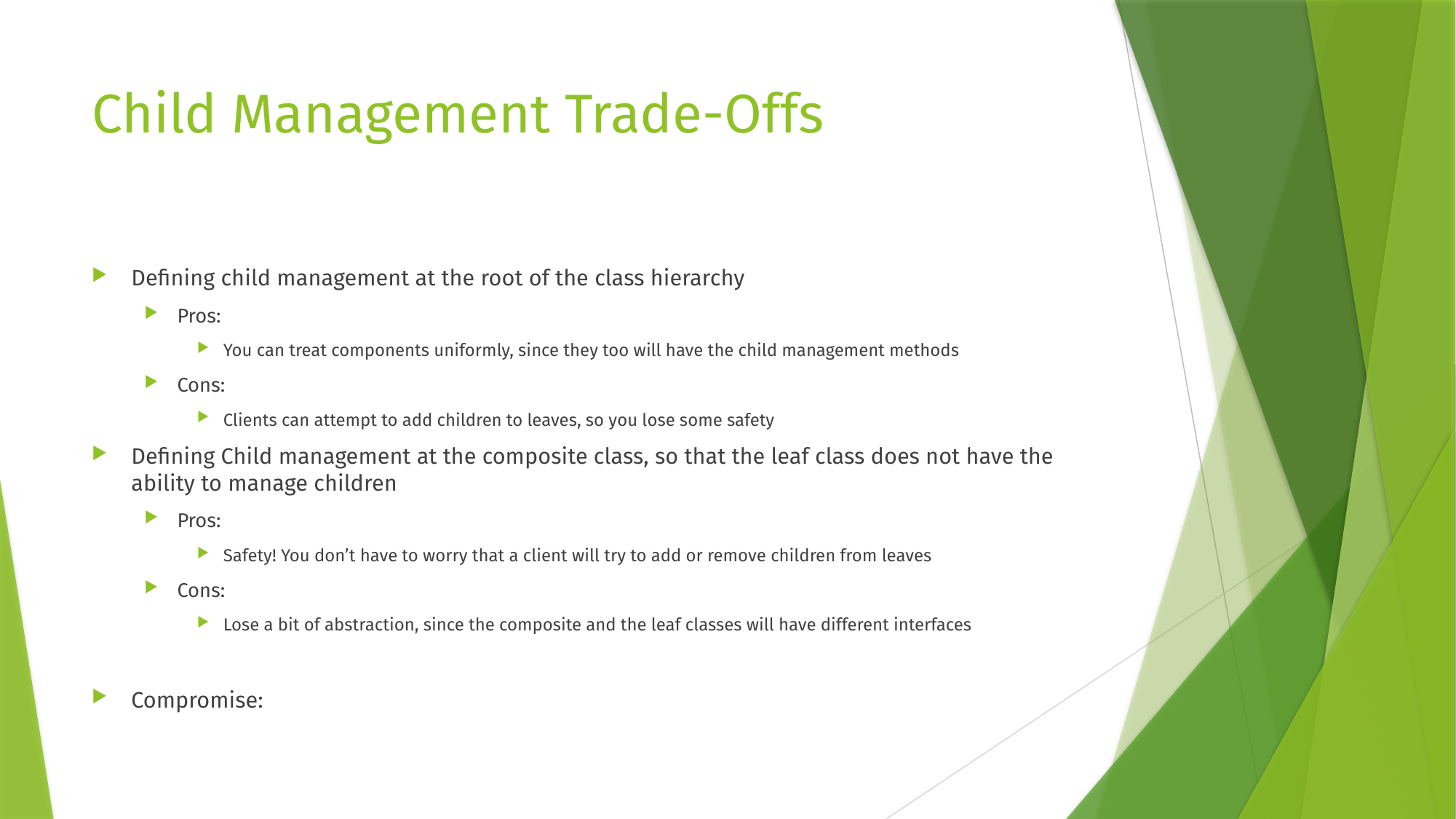

# Child Management Trade-Offs
Defining child management at the root of the class hierarchy
Pros:
You can treat components uniformly, since they too will have the child management methods
Cons:
Clients can attempt to add children to leaves, so you lose some safety
Defining Child management at the composite class, so that the leaf class does not have the ability to manage children
Pros:
Safety! You don’t have to worry that a client will try to add or remove children from leaves
Cons:
Lose a bit of abstraction, since the composite and the leaf classes will have different interfaces

Compromise: